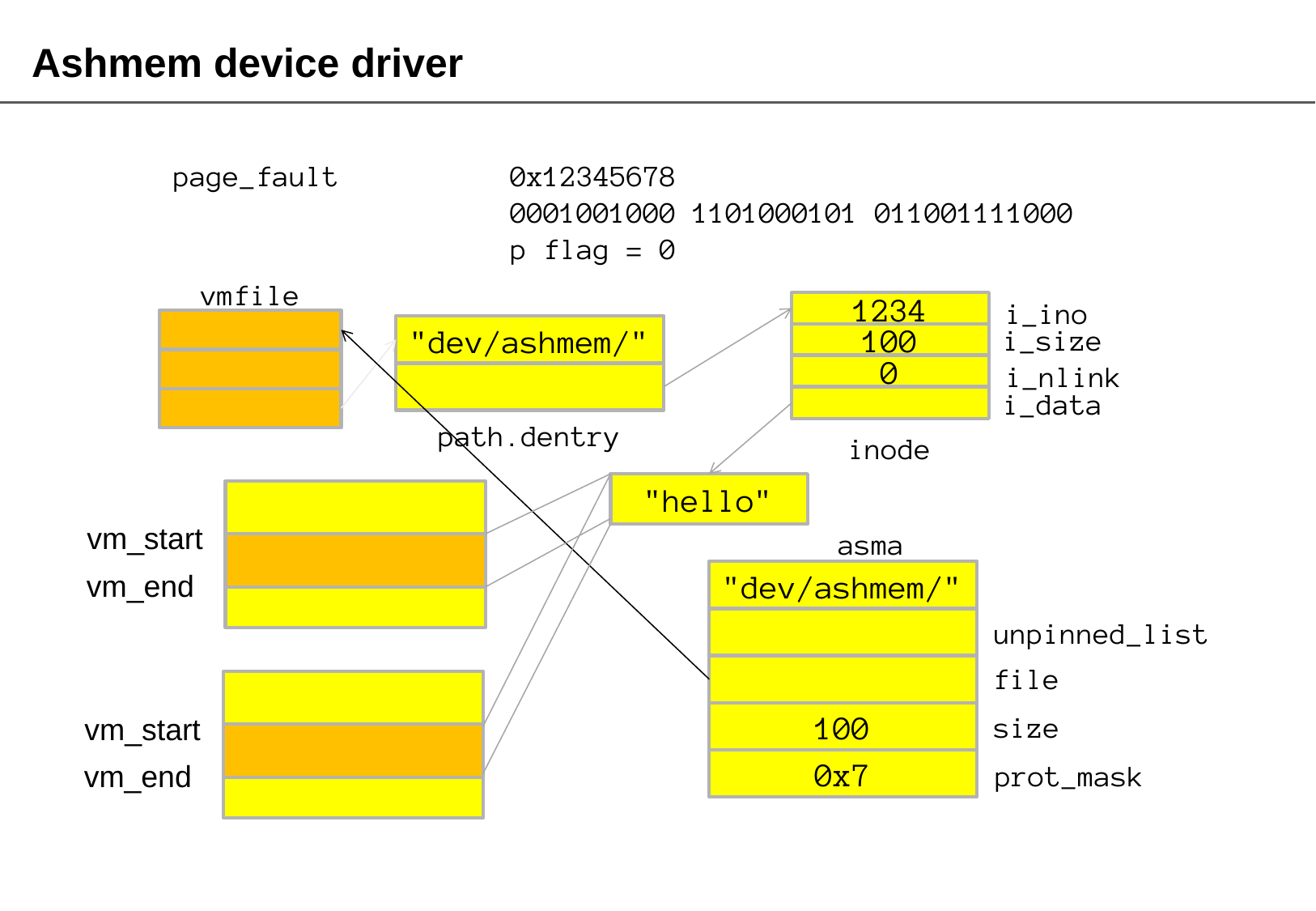

# Ashmem device driver
page_fault
0x12345678
0001001000 1101000101 011001111000
p flag = 0
vmfile
i_ino
1234

i_size
"dev/ashmem/"
100

i_nlink
0

i_data

path.dentry
inode
"hello"

vm_start
asma

vm_end
"dev/ashmem/"
unpinned_list

file

size
100
vm_start

0x7
prot_mask
vm_end